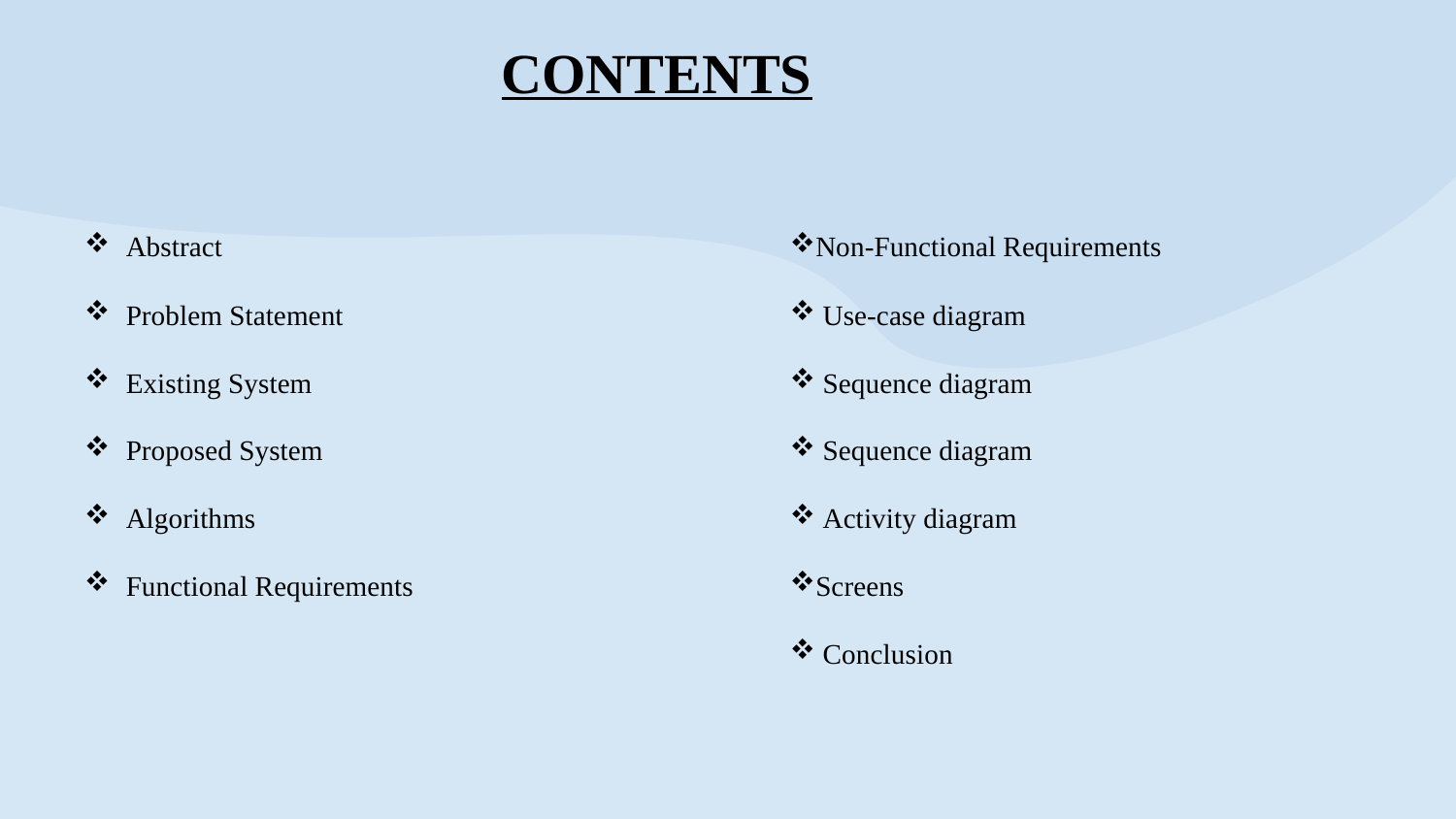

CONTENTS
 Abstract
 Problem Statement
 Existing System
 Proposed System
 Algorithms
 Functional Requirements

Non-Functional Requirements
 Use-case diagram
 Sequence diagram
 Sequence diagram
 Activity diagram
Screens
 Conclusion